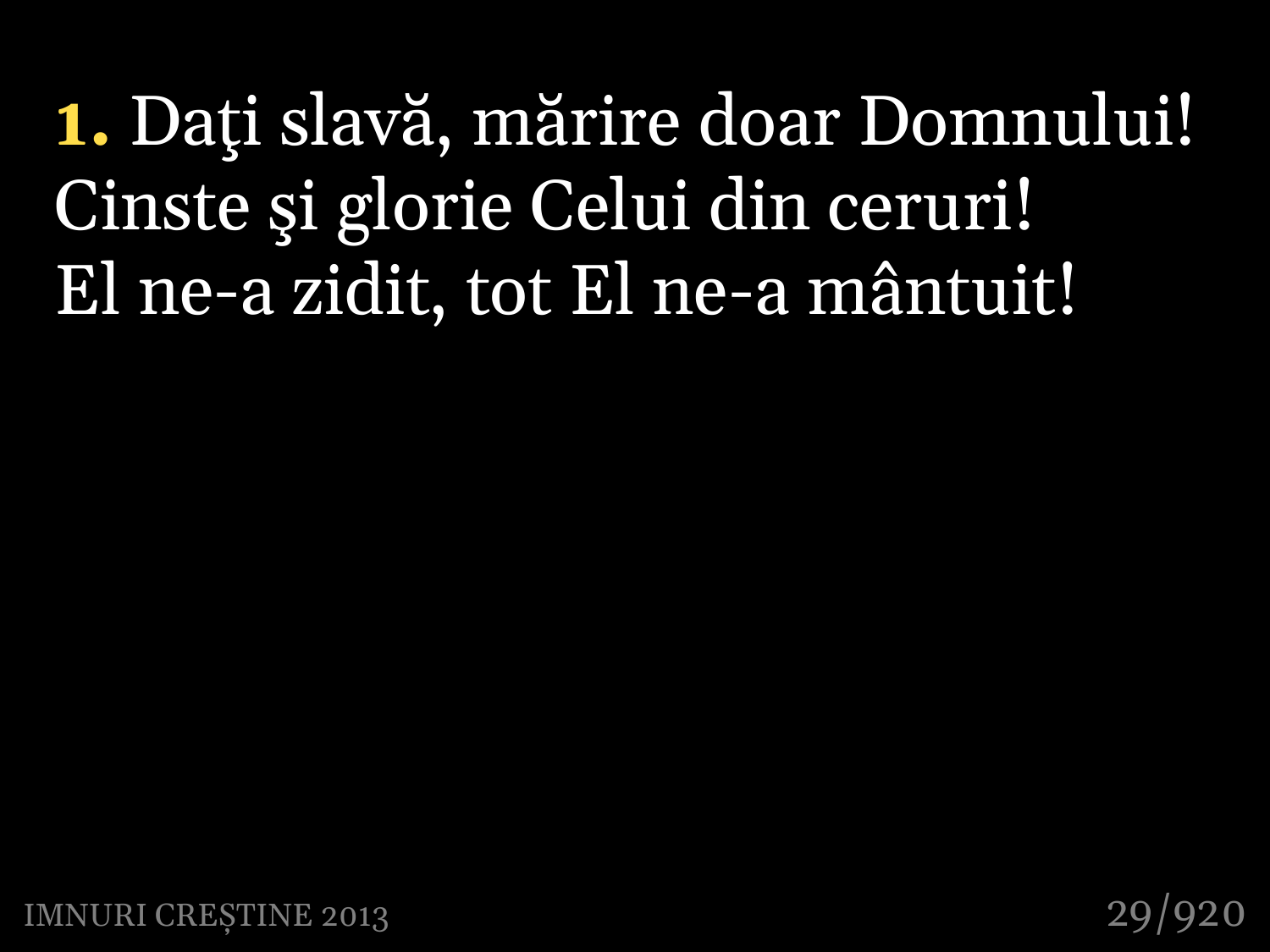

1. Daţi slavă, mărire doar Domnului!
Cinste şi glorie Celui din ceruri!
El ne-a zidit, tot El ne-a mântuit!
29/920
IMNURI CREȘTINE 2013